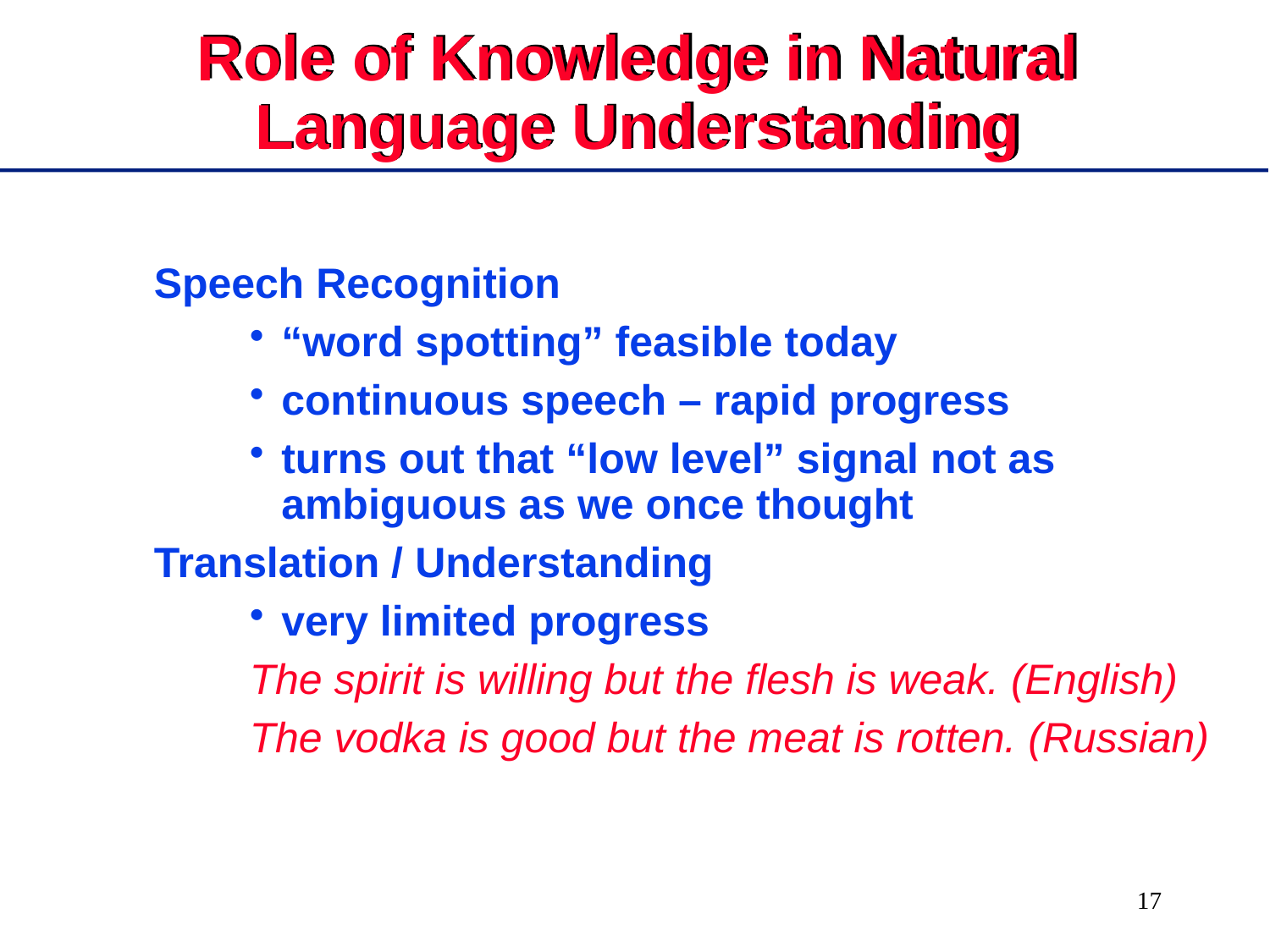

# Role of Knowledge in Natural Language Understanding
Speech Recognition
“word spotting” feasible today
continuous speech – rapid progress
turns out that “low level” signal not as ambiguous as we once thought
Translation / Understanding
very limited progress
The spirit is willing but the flesh is weak. (English)
The vodka is good but the meat is rotten. (Russian)

17